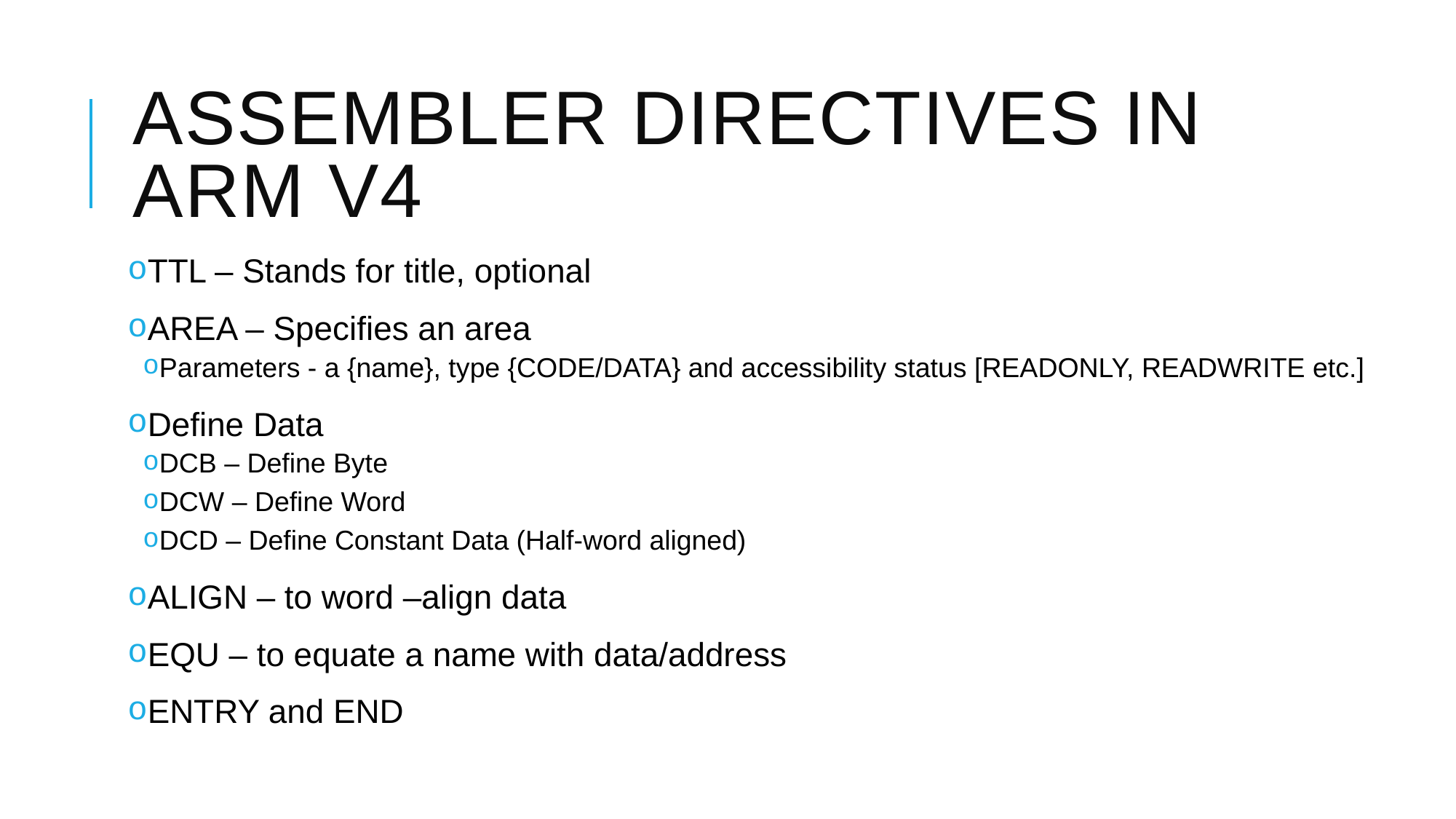

# Assembler directives in arm v4
TTL – Stands for title, optional
AREA – Specifies an area
Parameters - a {name}, type {CODE/DATA} and accessibility status [READONLY, READWRITE etc.]
Define Data
DCB – Define Byte
DCW – Define Word
DCD – Define Constant Data (Half-word aligned)
ALIGN – to word –align data
EQU – to equate a name with data/address
ENTRY and END